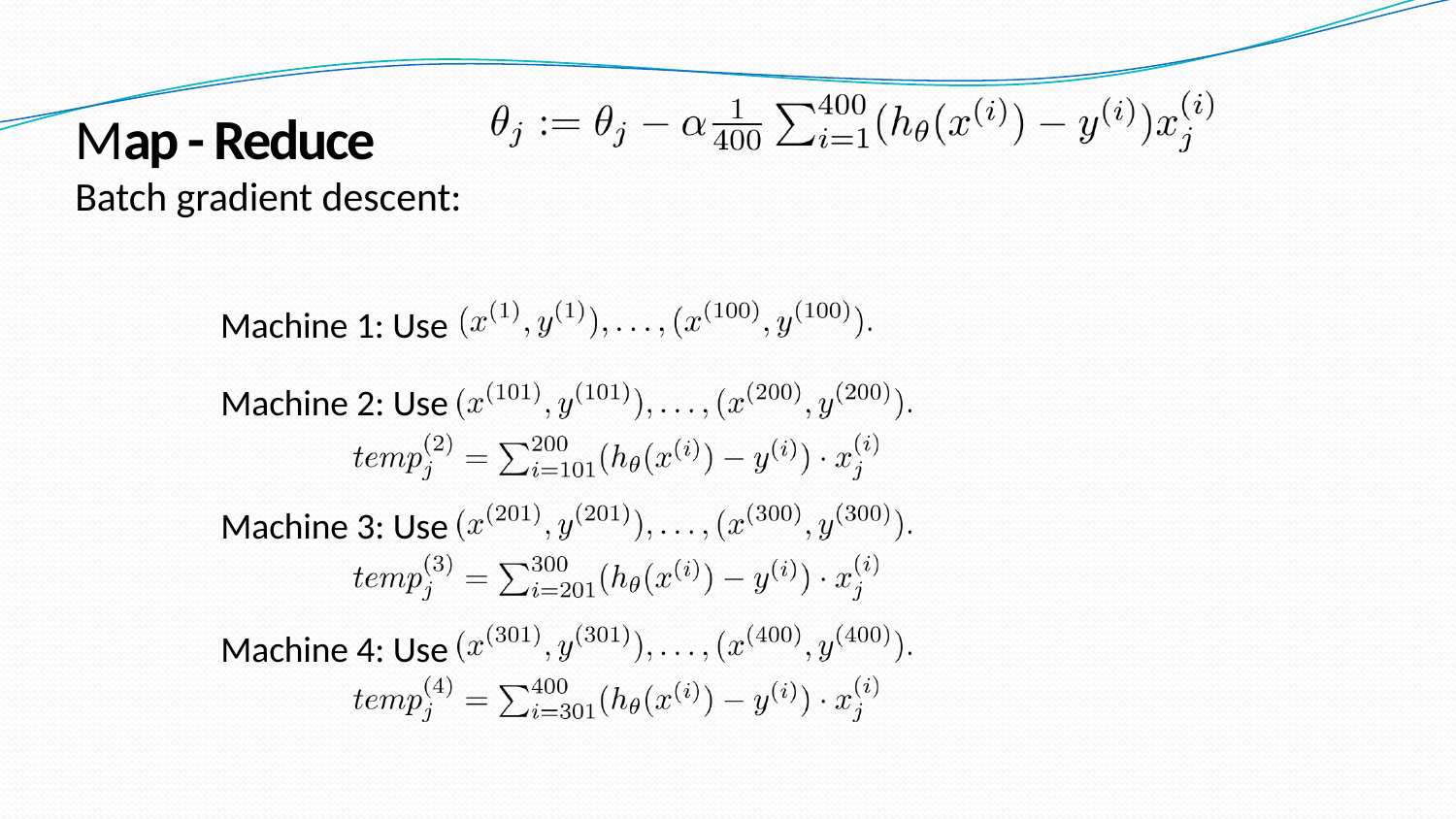

# Map - Reduce
Batch gradient descent:

Machine 1: Use

Machine 2: Use

Machine 3: Use

Machine 4: Use